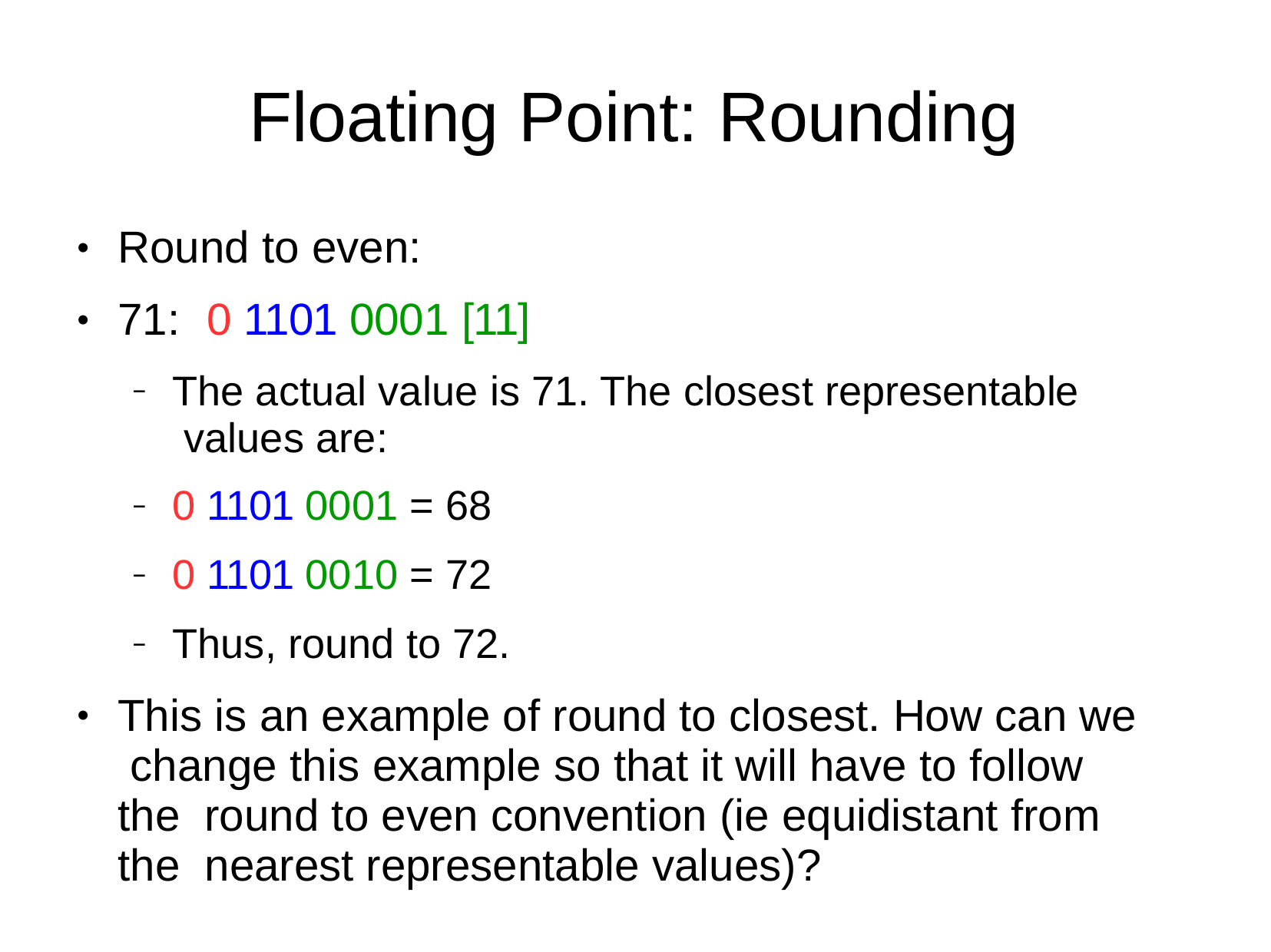

# Floating Point: Rounding
Round to even:
71:	0 1101 0001 [11]
●
●
The actual value is 71. The closest representable  values are:
0 1101 0001 = 68
0 1101 0010 = 72
Thus, round to 72.
–
–
–
–
This is an example of round to closest. How can we  change this example so that it will have to follow the  round to even convention (ie equidistant from the  nearest representable values)?
●